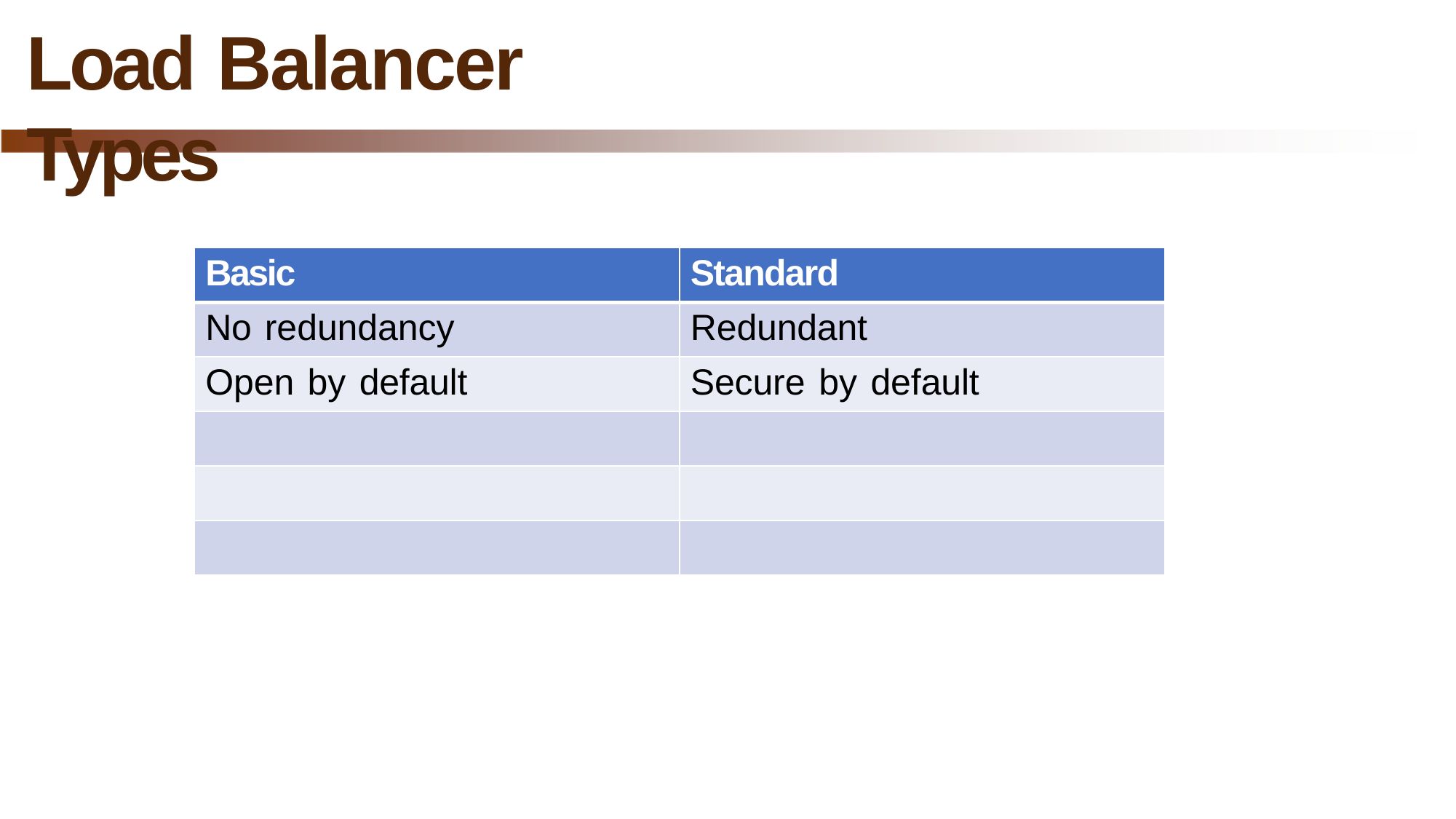

# Load Balancer Types
| Basic | Standard |
| --- | --- |
| No redundancy | Redundant |
| Open by default | Secure by default |
|  |  |
|  |  |
|  |  |